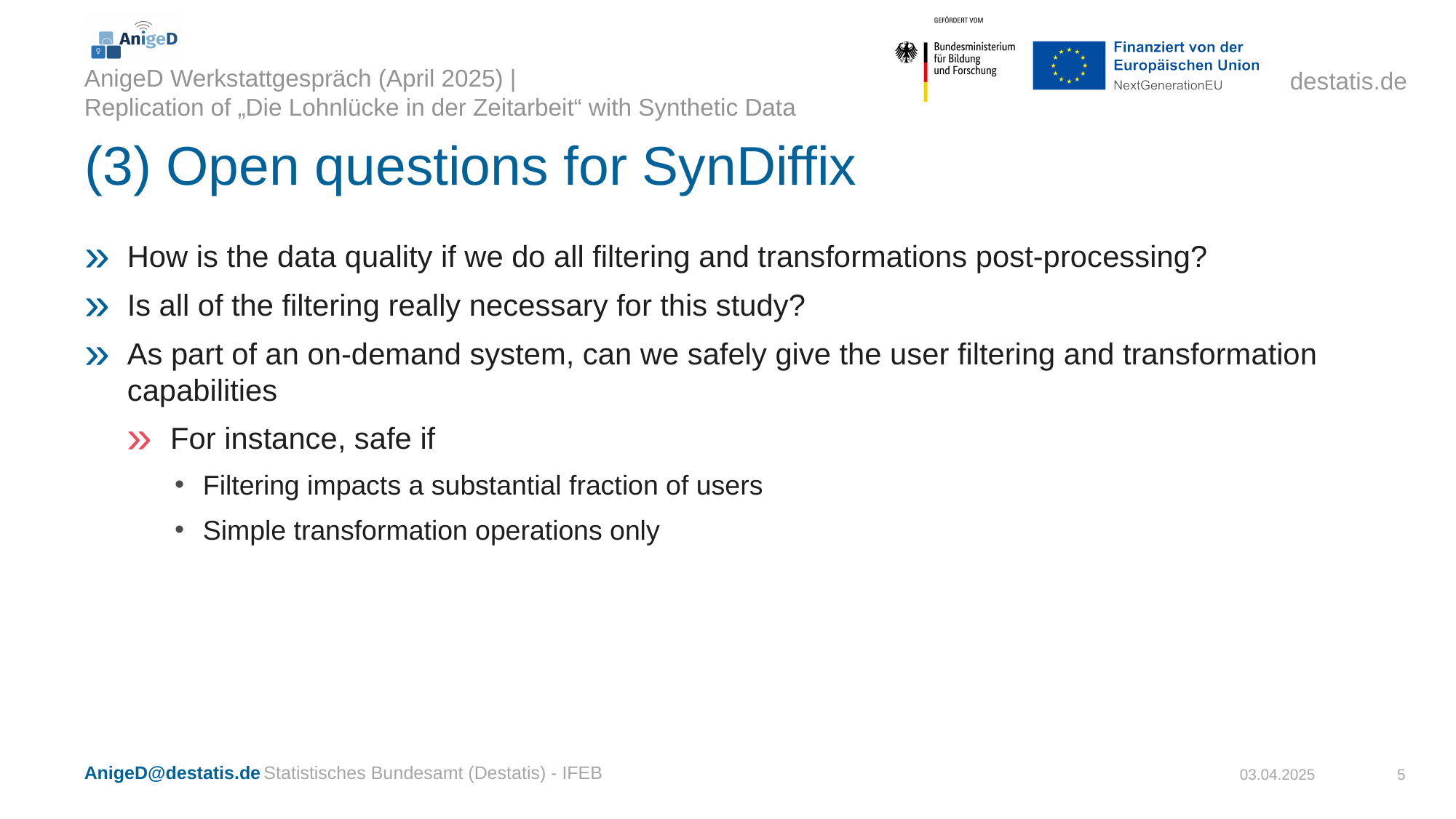

# (3) Open questions for SynDiffix
How is the data quality if we do all filtering and transformations post-processing?
Is all of the filtering really necessary for this study?
As part of an on-demand system, can we safely give the user filtering and transformation capabilities
For instance, safe if
Filtering impacts a substantial fraction of users
Simple transformation operations only

Statistisches Bundesamt (Destatis) - IFEB
03.04.2025
5